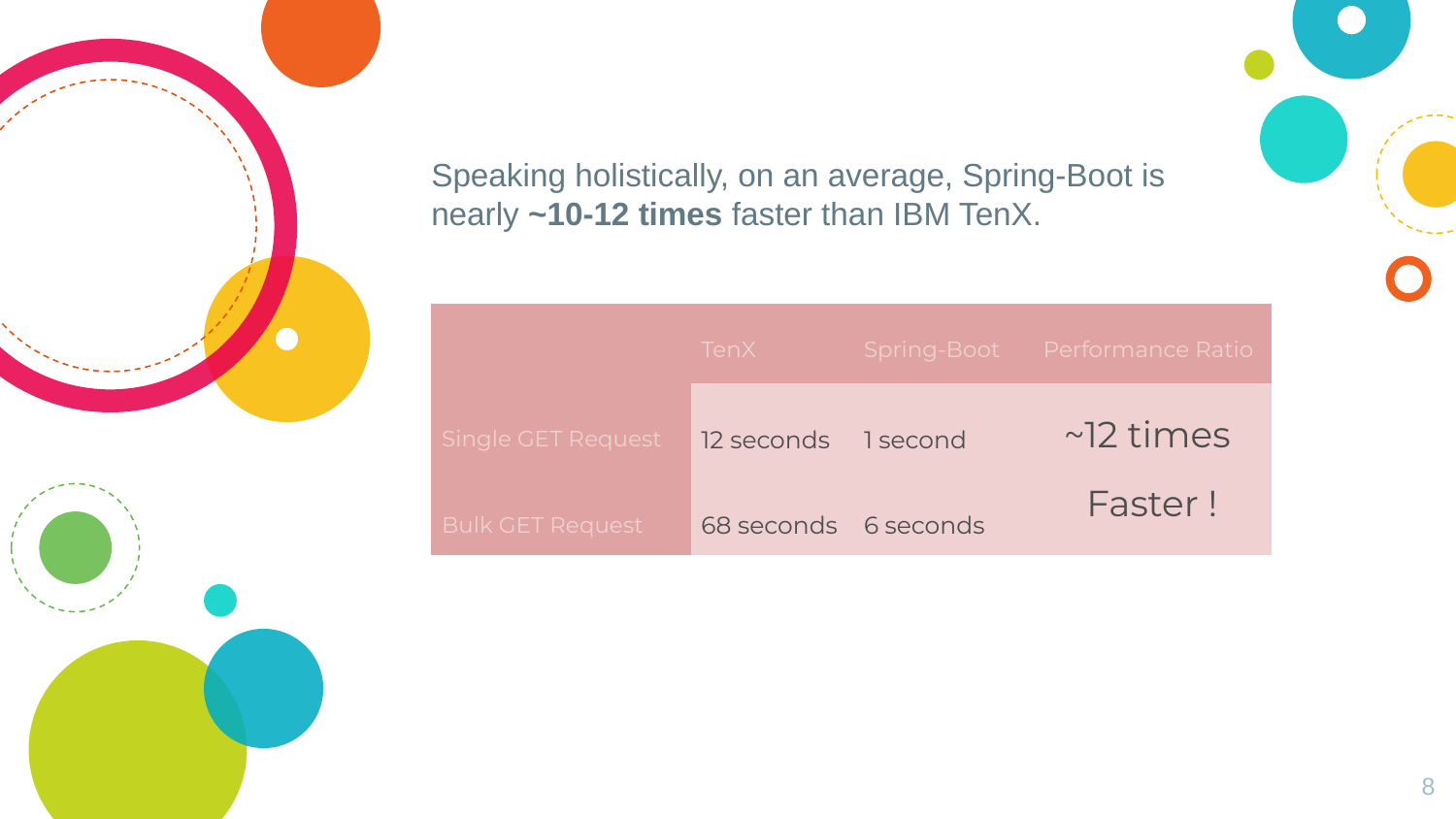

# Speaking holistically, on an average, Spring-Boot is nearly ~10-12 times faster than IBM TenX.
|  | TenX | Spring-Boot | Performance Ratio |
| --- | --- | --- | --- |
| Single GET Request | 12 seconds | 1 second | ~12 times Faster ! |
| Bulk GET Request | 68 seconds | 6 seconds |  |
8